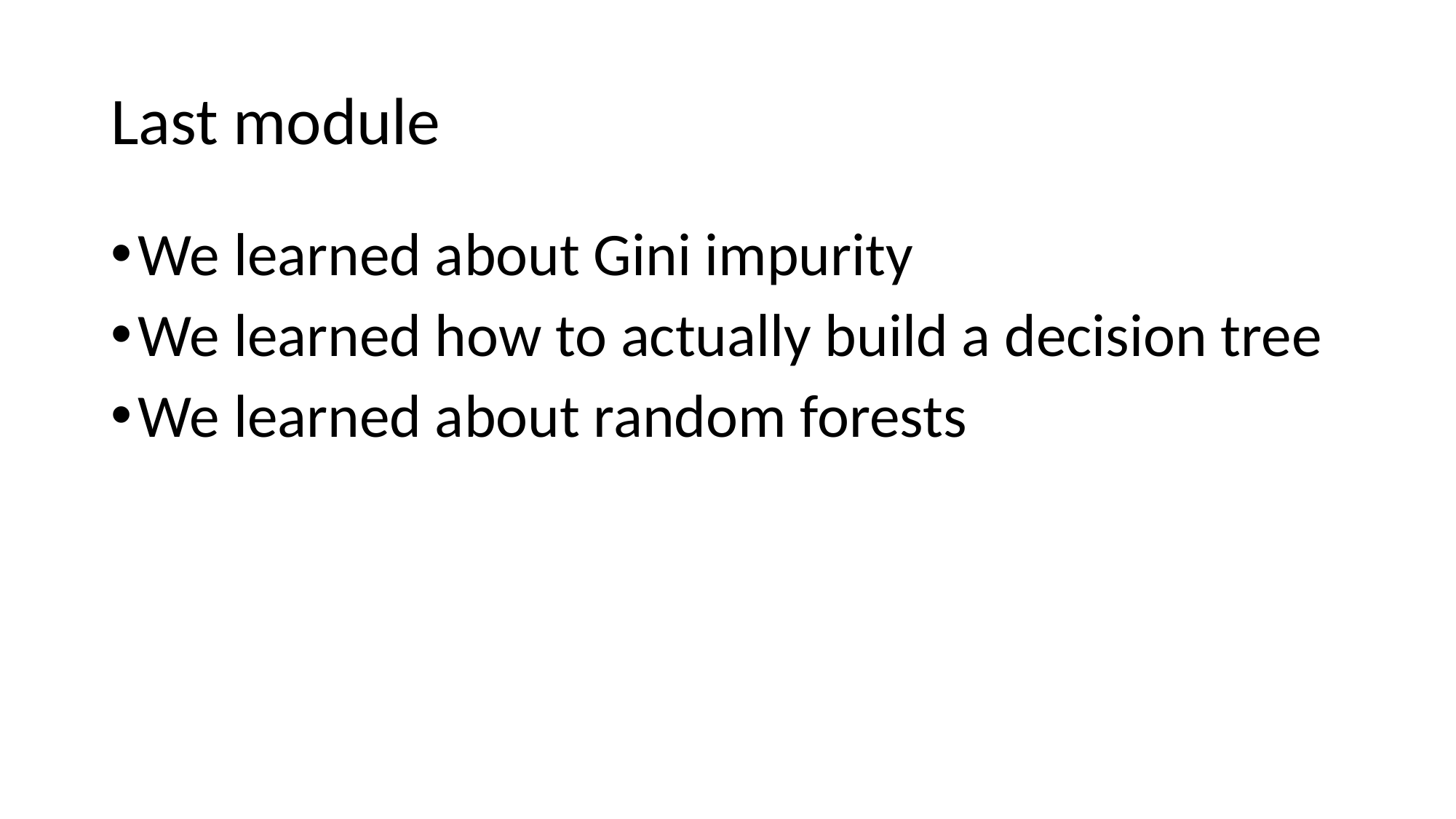

# Last module
We learned about Gini impurity
We learned how to actually build a decision tree
We learned about random forests